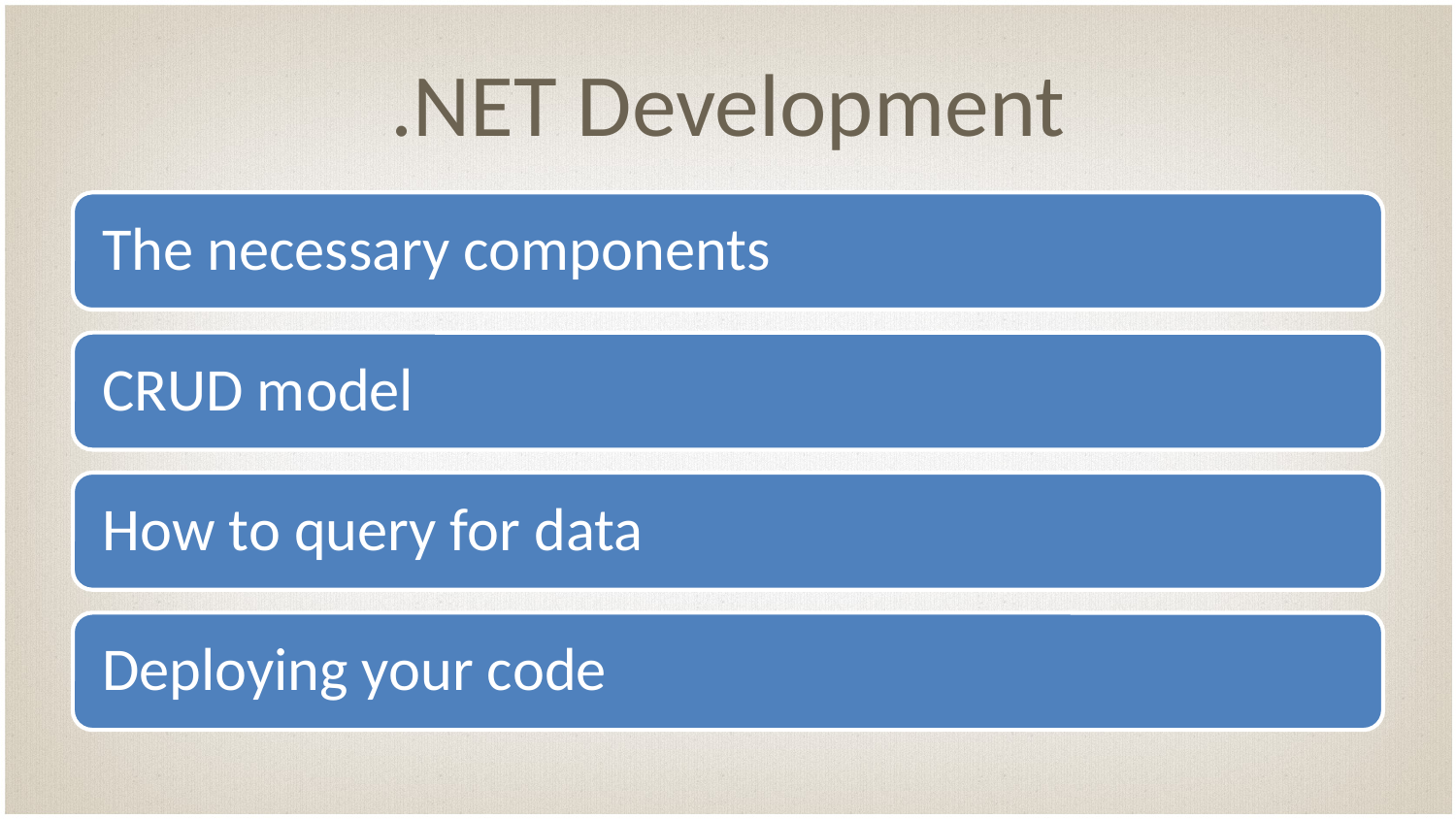

# .NET Development
The necessary components
CRUD model
How to query for data
Deploying your code